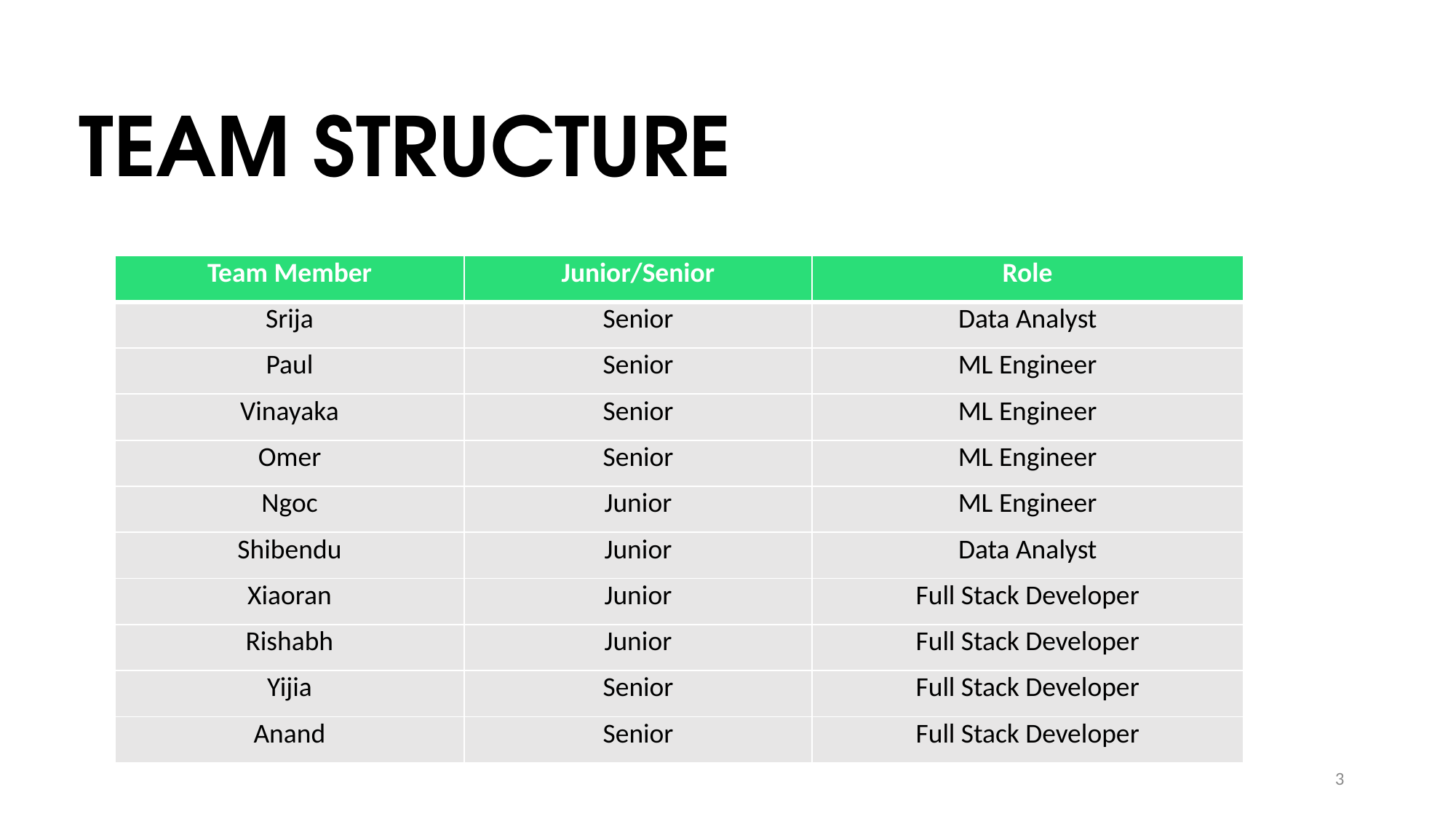

# TEAM STRUCTURE
| Team Member | Junior/Senior | Role |
| --- | --- | --- |
| Srija | Senior | Data Analyst |
| Paul | Senior | ML Engineer |
| Vinayaka | Senior | ML Engineer |
| Omer | Senior | ML Engineer |
| Ngoc | Junior | ML Engineer |
| Shibendu | Junior | Data Analyst |
| Xiaoran | Junior | Full Stack Developer |
| Rishabh | Junior | Full Stack Developer |
| Yijia | Senior | Full Stack Developer |
| Anand | Senior | Full Stack Developer |
3